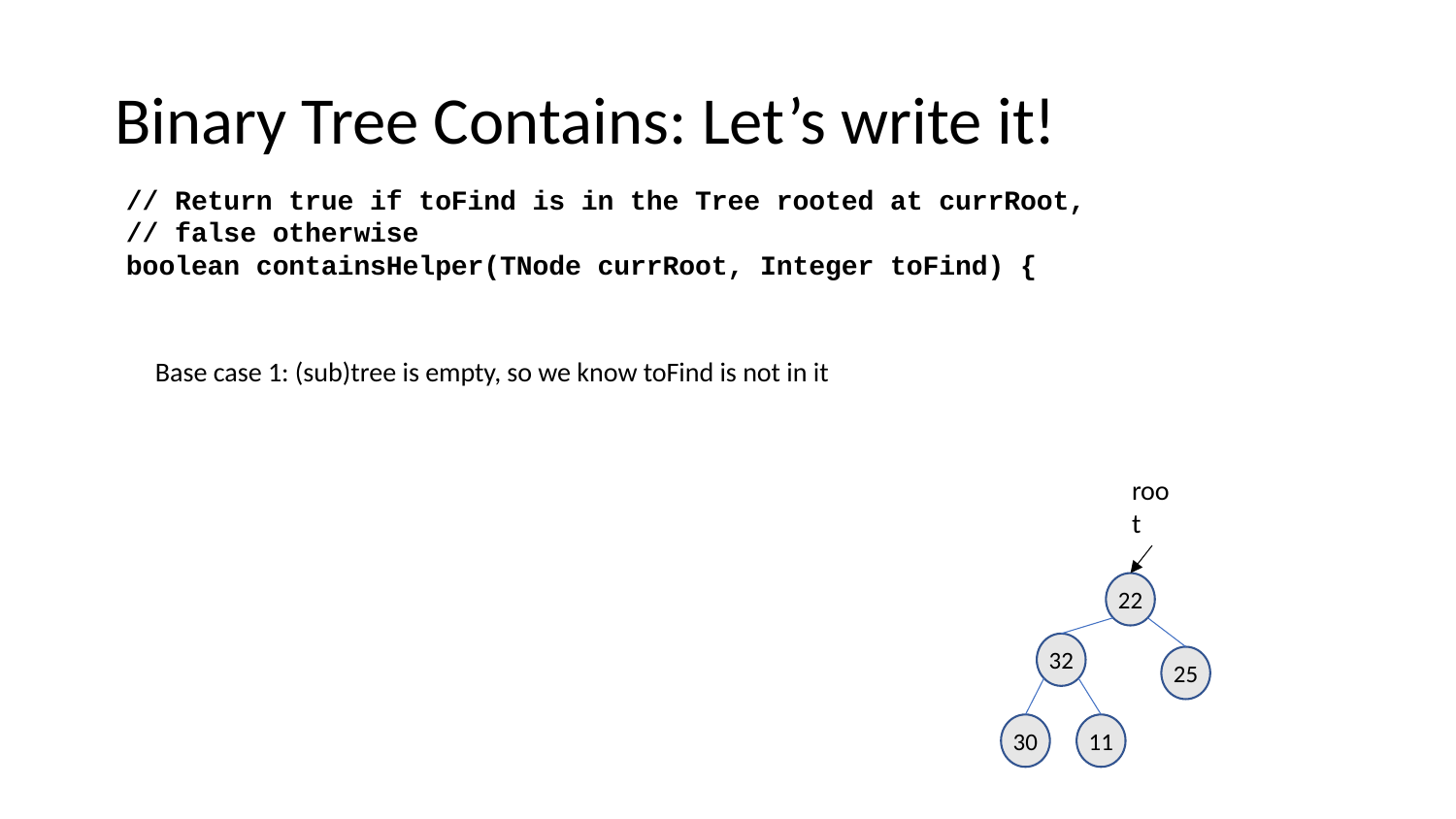

# Binary Tree Contains: Let’s write it!
// Return true if toFind is in the Tree rooted at currRoot,
// false otherwise
boolean containsHelper(TNode currRoot, Integer toFind) {
Base case 1: (sub)tree is empty, so we know toFind is not in it
root
22
32
25
30
11